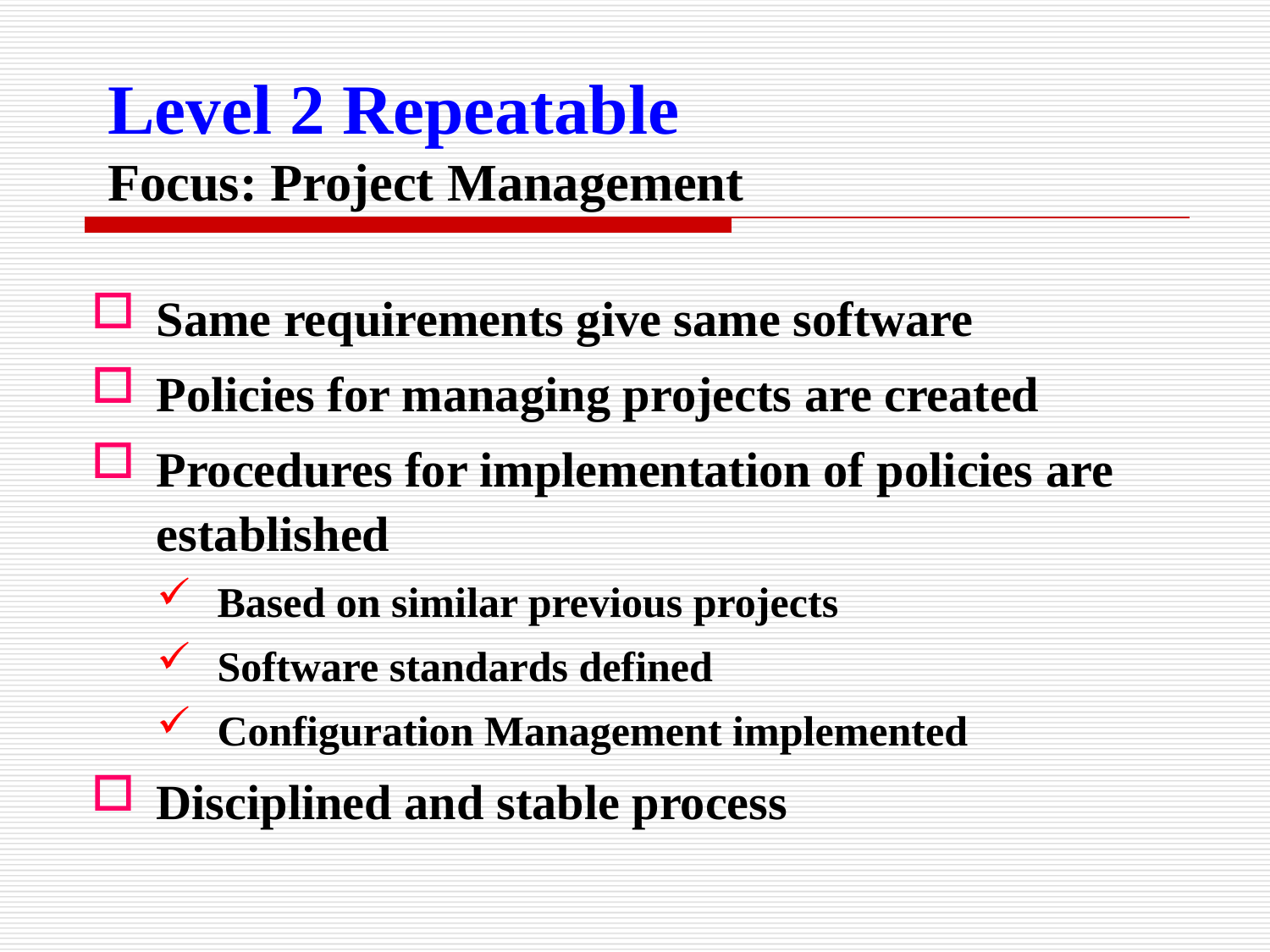

Level 2 Repeatable
Focus: Project Management
Same requirements give same software
Policies for managing projects are created
Procedures for implementation of policies are established
Based on similar previous projects
Software standards defined
Configuration Management implemented
Disciplined and stable process